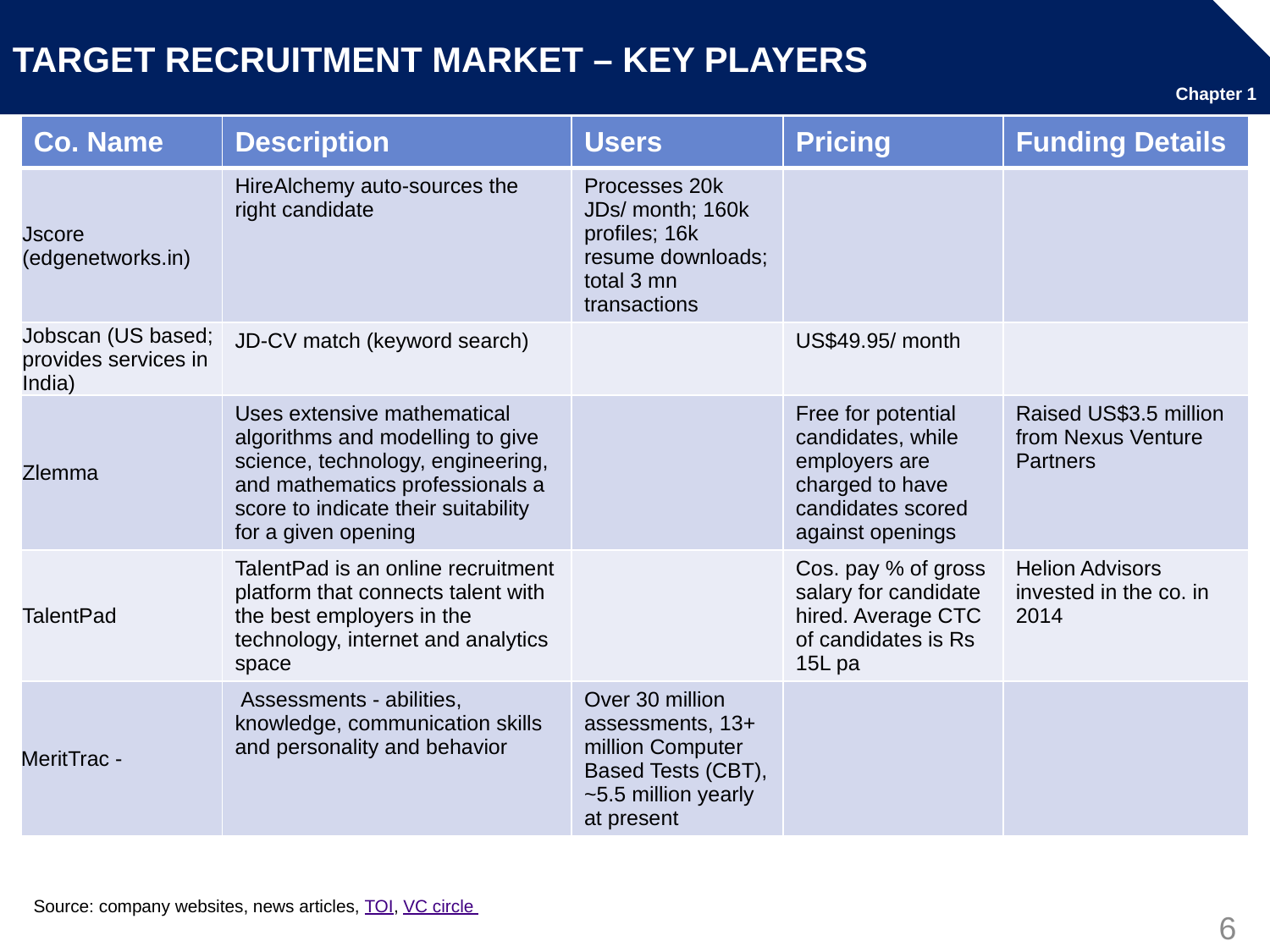

# TARGET RECRUITMENT MARKET – KEY PLAYERS
Chapter 1
| Co. Name | Description | Users | Pricing | Funding Details |
| --- | --- | --- | --- | --- |
| Jscore (edgenetworks.in) | HireAlchemy auto-sources the right candidate | Processes 20k JDs/ month; 160k profiles; 16k resume downloads; total 3 mn transactions |  |  |
| Jobscan (US based; provides services in India) | JD-CV match (keyword search) |  | US$49.95/ month |  |
| Zlemma | Uses extensive mathematical algorithms and modelling to give science, technology, engineering, and mathematics professionals a score to indicate their suitability for a given opening |  | Free for potential candidates, while employers are charged to have candidates scored against openings | Raised US$3.5 million from Nexus Venture Partners |
| TalentPad | TalentPad is an online recruitment platform that connects talent with the best employers in the technology, internet and analytics space |  | Cos. pay % of gross salary for candidate hired. Average CTC of candidates is Rs 15L pa | Helion Advisors invested in the co. in 2014 |
| MeritTrac - | Assessments - abilities, knowledge, communication skills and personality and behavior | Over 30 million assessments, 13+ million Computer Based Tests (CBT), ~5.5 million yearly at present |  |  |
Source: company websites, news articles, TOI, VC circle
6